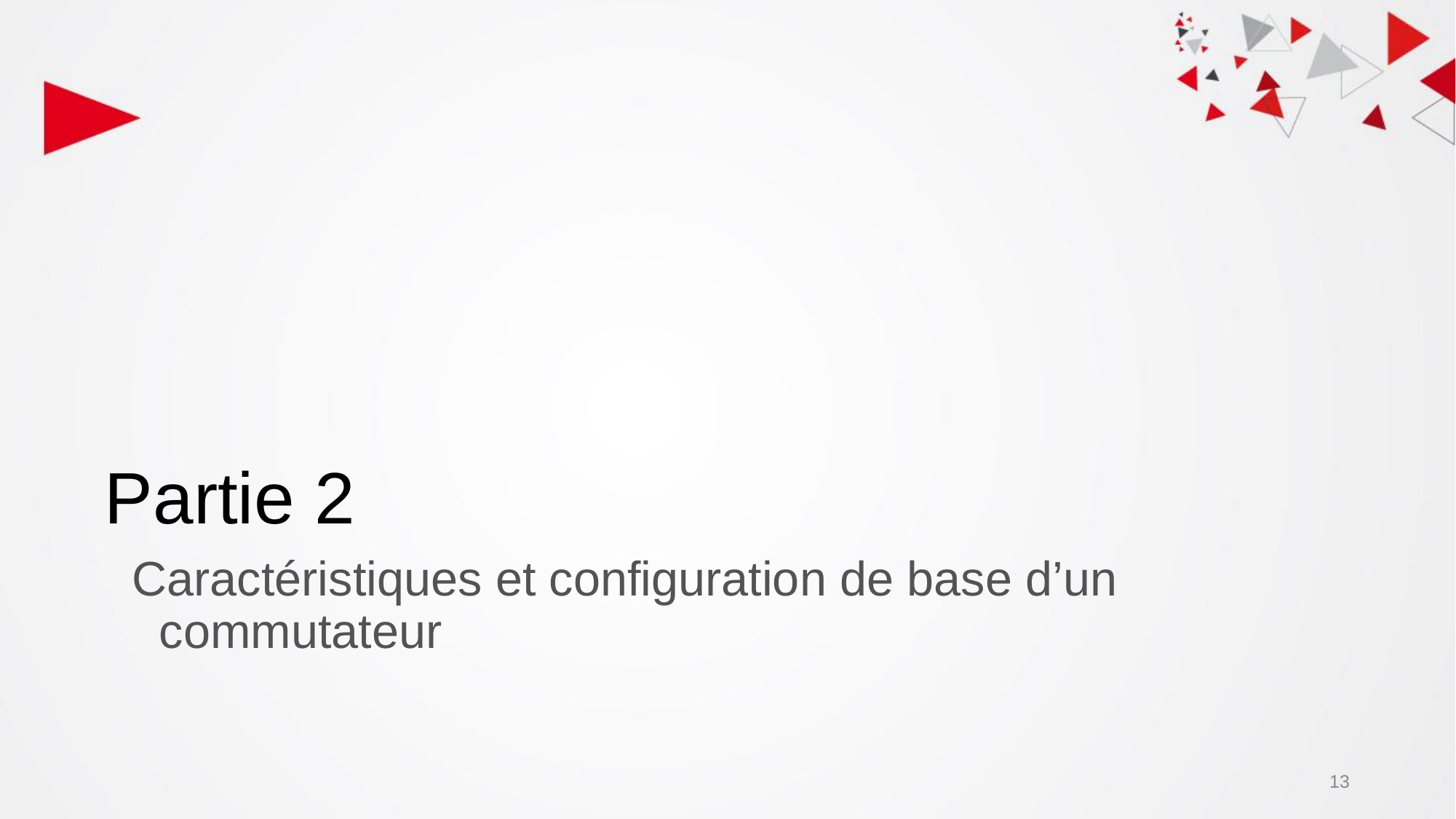

# Partie 2
Caractéristiques et configuration de base d’un commutateur
13